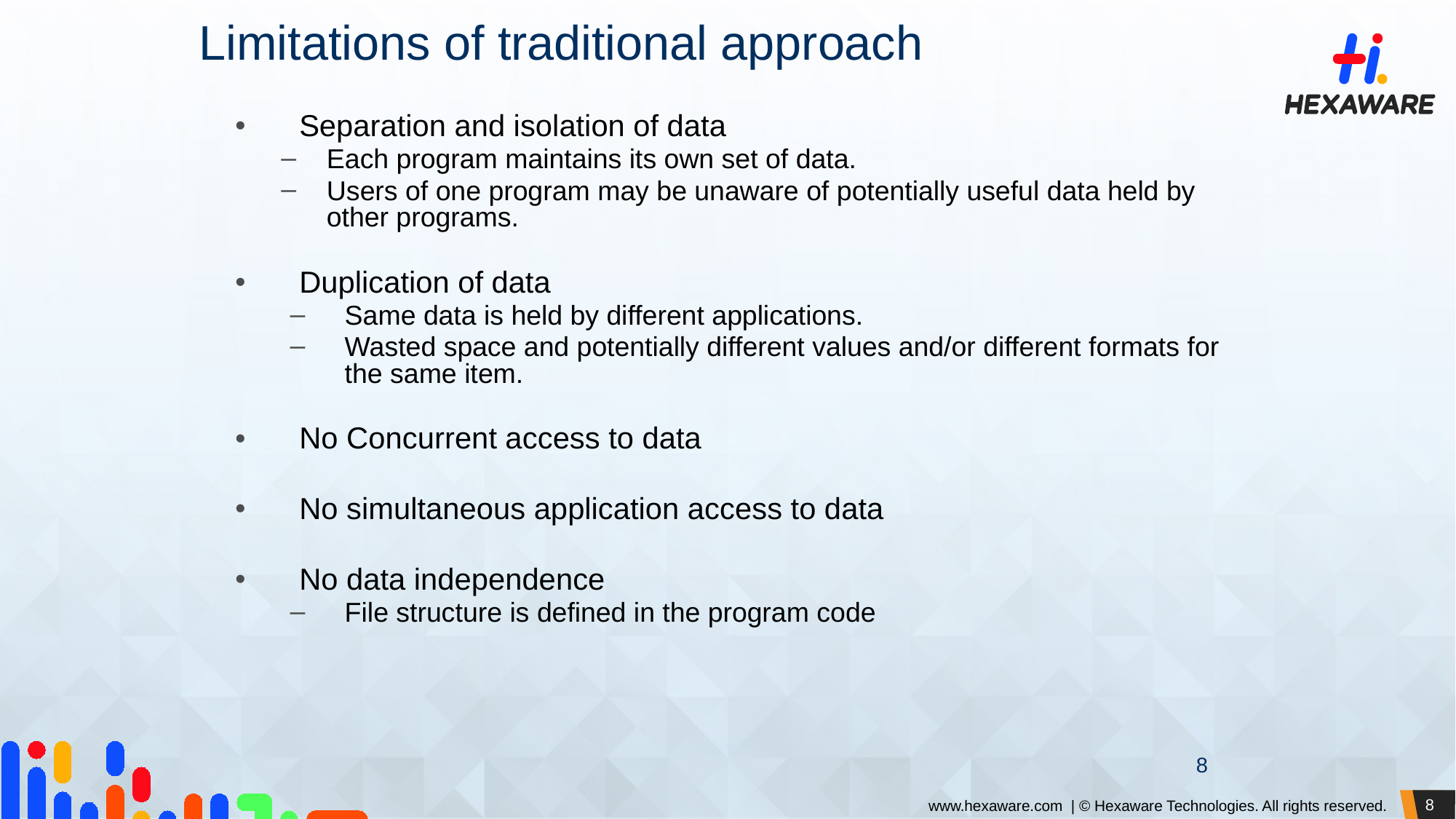

Limitations of traditional approach
Separation and isolation of data
Each program maintains its own set of data.
Users of one program may be unaware of potentially useful data held by other programs.

Duplication of data
Same data is held by different applications.
Wasted space and potentially different values and/or different formats for the same item.

No Concurrent access to data

No simultaneous application access to data

No data independence
File structure is defined in the program code
8